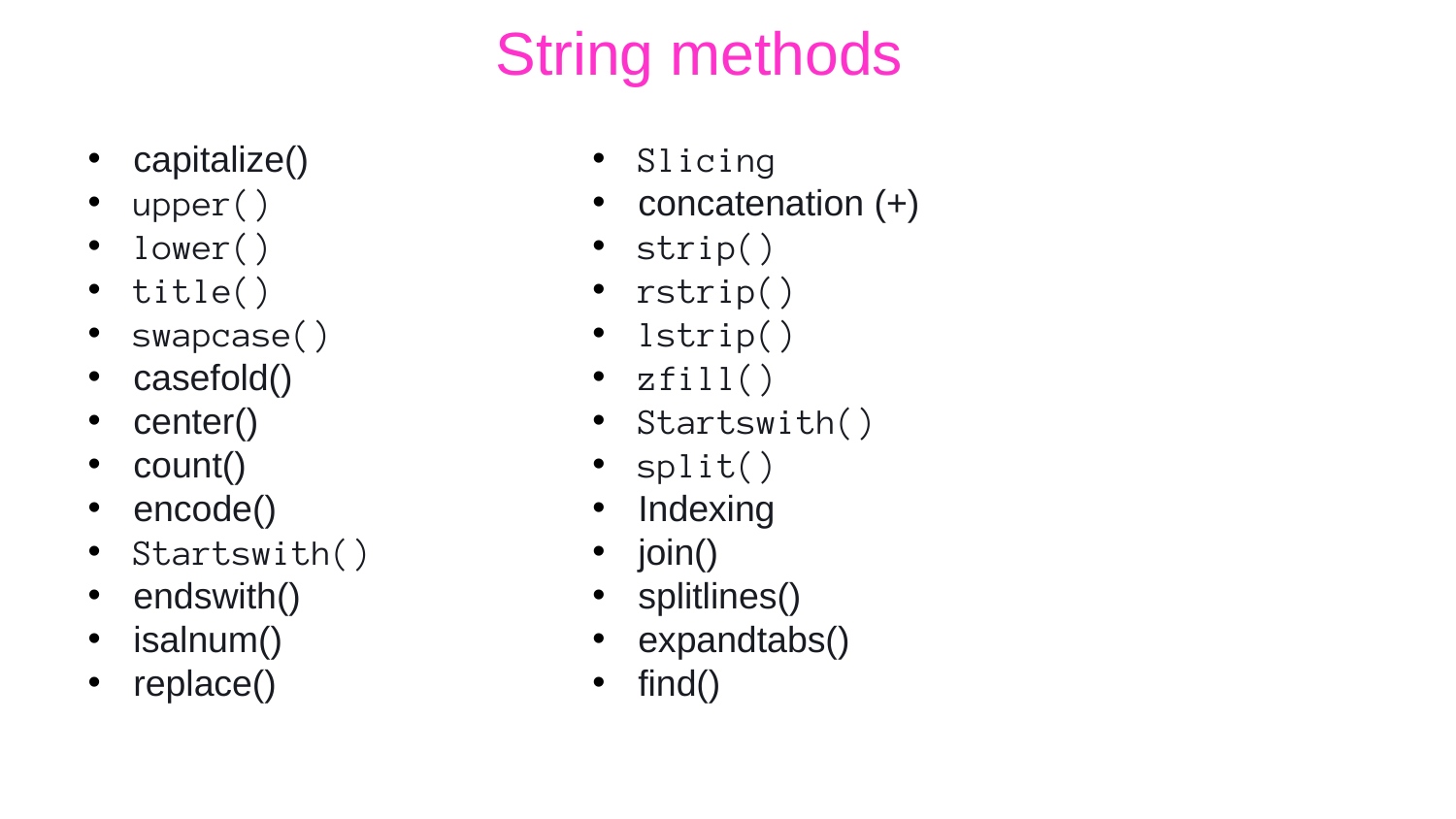

String methods
capitalize()
upper()
lower()
title()
swapcase()
casefold()
center()
count()
encode()
Startswith()
endswith()
isalnum()
replace()

Slicing
concatenation (+)
strip()
rstrip()
lstrip()
zfill()
Startswith()
split()
Indexing
join()
splitlines()
expandtabs()
find()